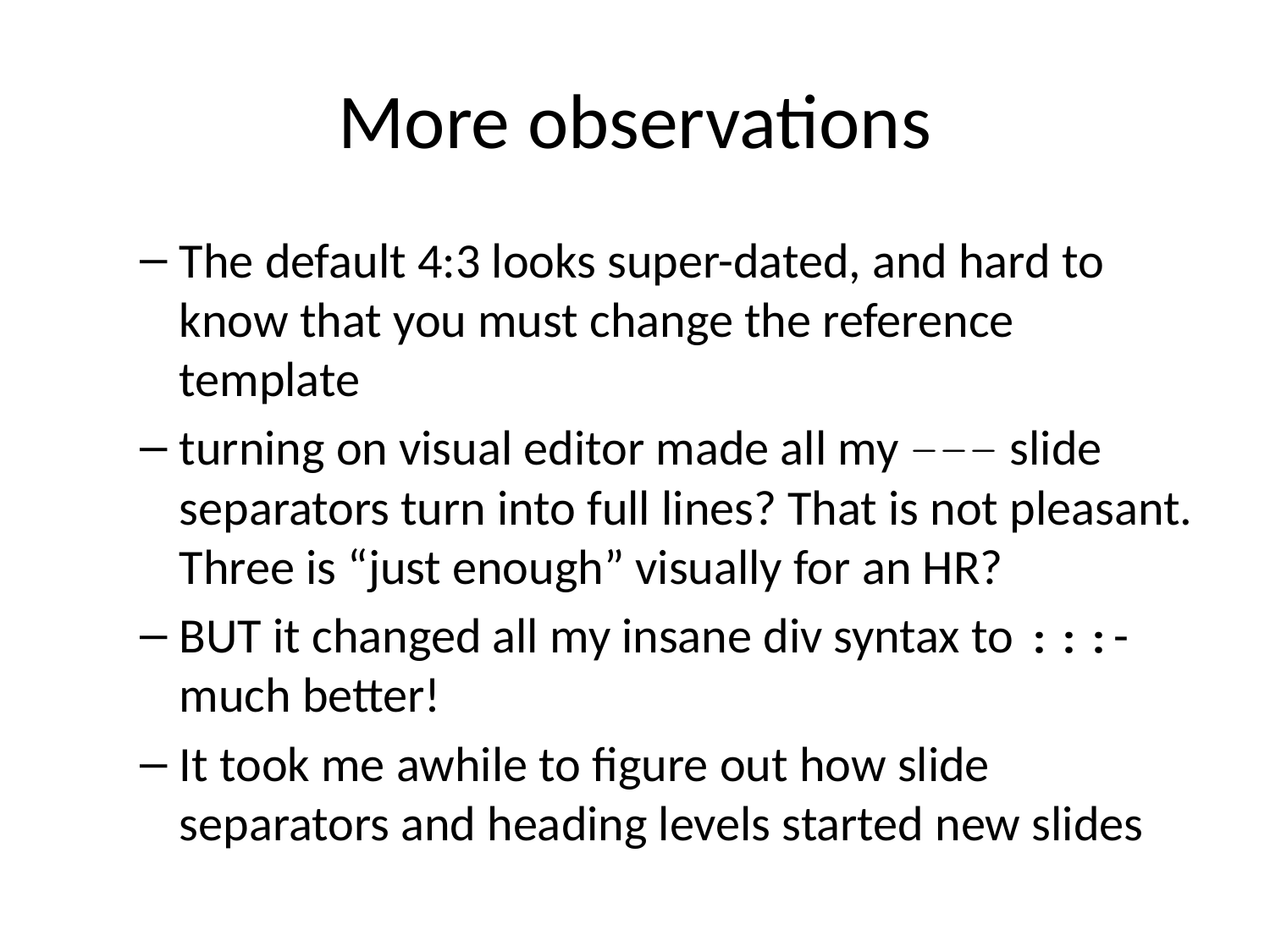

# More observations
The default 4:3 looks super-dated, and hard to know that you must change the reference template
turning on visual editor made all my --- slide separators turn into full lines? That is not pleasant. Three is “just enough” visually for an HR?
BUT it changed all my insane div syntax to :::- much better!
It took me awhile to figure out how slide separators and heading levels started new slides